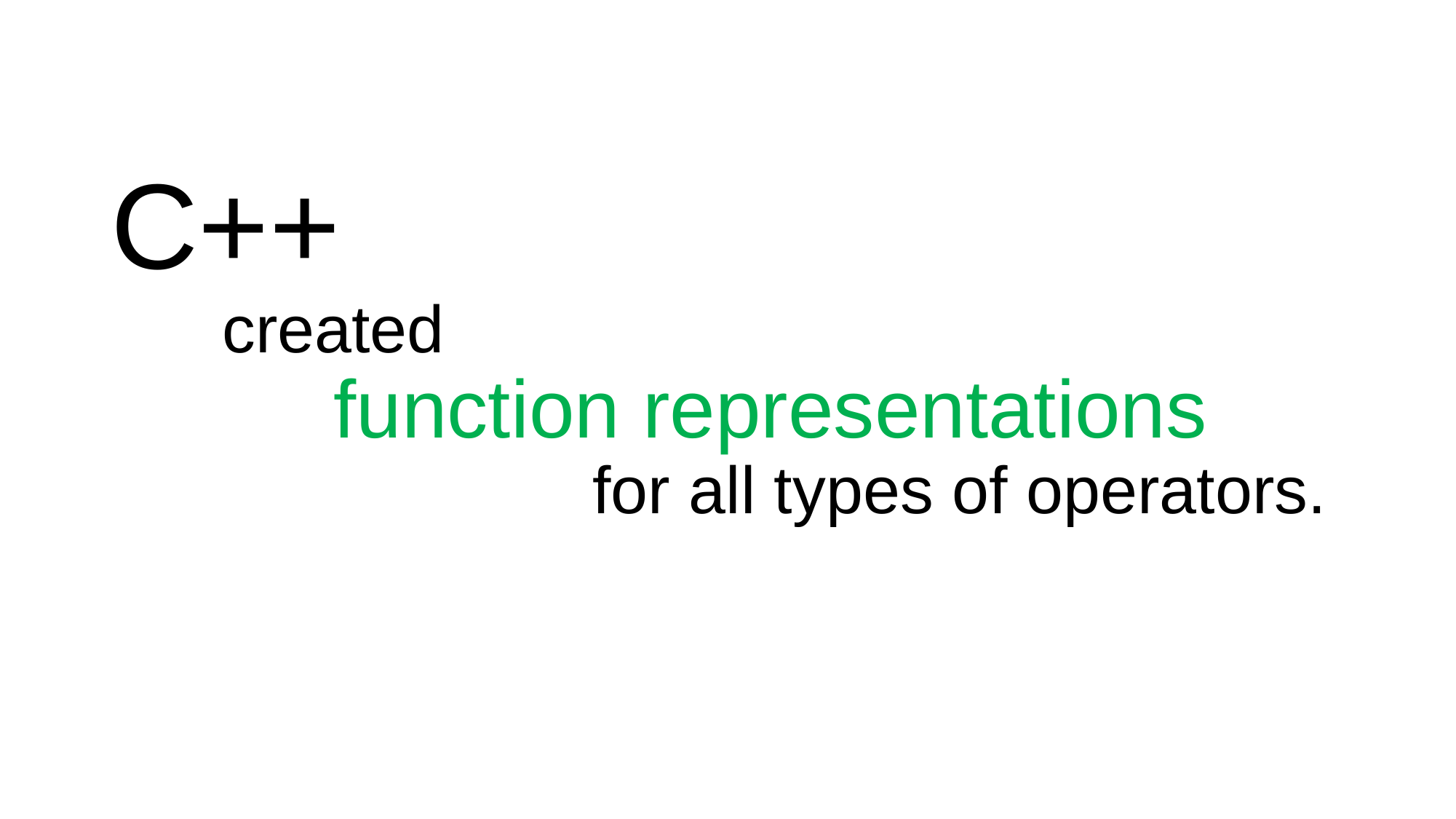

# C++ created function representations for all types of operators.